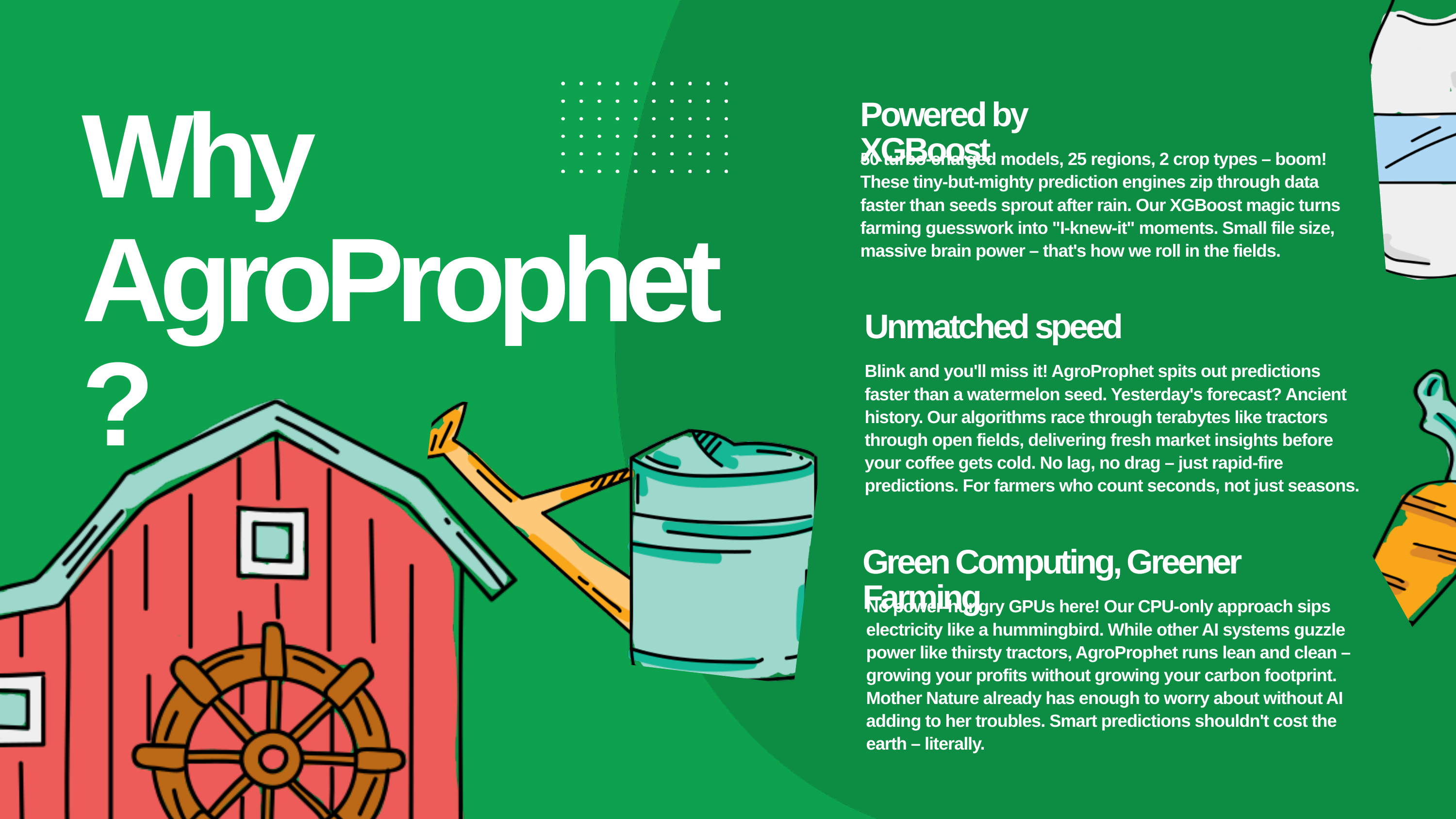

Why
AgroProphet?
Powered by XGBoost
50 turbo-charged models, 25 regions, 2 crop types – boom! These tiny-but-mighty prediction engines zip through data faster than seeds sprout after rain. Our XGBoost magic turns farming guesswork into "I-knew-it" moments. Small file size, massive brain power – that's how we roll in the fields.
Unmatched speed
Blink and you'll miss it! AgroProphet spits out predictions faster than a watermelon seed. Yesterday's forecast? Ancient history. Our algorithms race through terabytes like tractors through open fields, delivering fresh market insights before your coffee gets cold. No lag, no drag – just rapid-fire predictions. For farmers who count seconds, not just seasons.

Green Computing, Greener Farming
No power-hungry GPUs here! Our CPU-only approach sips electricity like a hummingbird. While other AI systems guzzle power like thirsty tractors, AgroProphet runs lean and clean – growing your profits without growing your carbon footprint. Mother Nature already has enough to worry about without AI adding to her troubles. Smart predictions shouldn't cost the earth – literally.